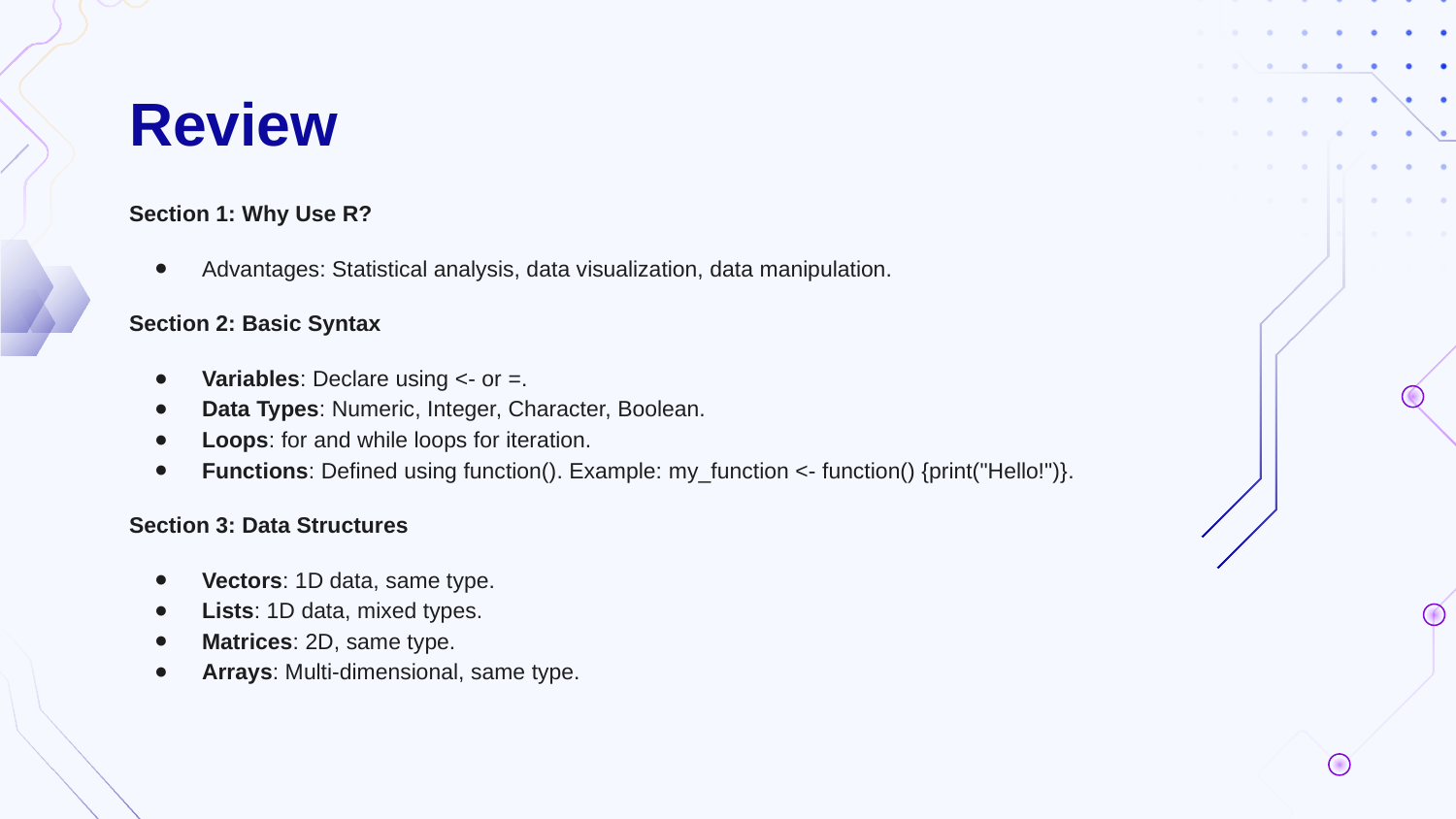

# Review
Section 1: Why Use R?
Advantages: Statistical analysis, data visualization, data manipulation.
Section 2: Basic Syntax
Variables: Declare using <- or =.
Data Types: Numeric, Integer, Character, Boolean.
Loops: for and while loops for iteration.
Functions: Defined using function(). Example: my_function <- function() {print("Hello!")}.
Section 3: Data Structures
Vectors: 1D data, same type.
Lists: 1D data, mixed types.
Matrices: 2D, same type.
Arrays: Multi-dimensional, same type.